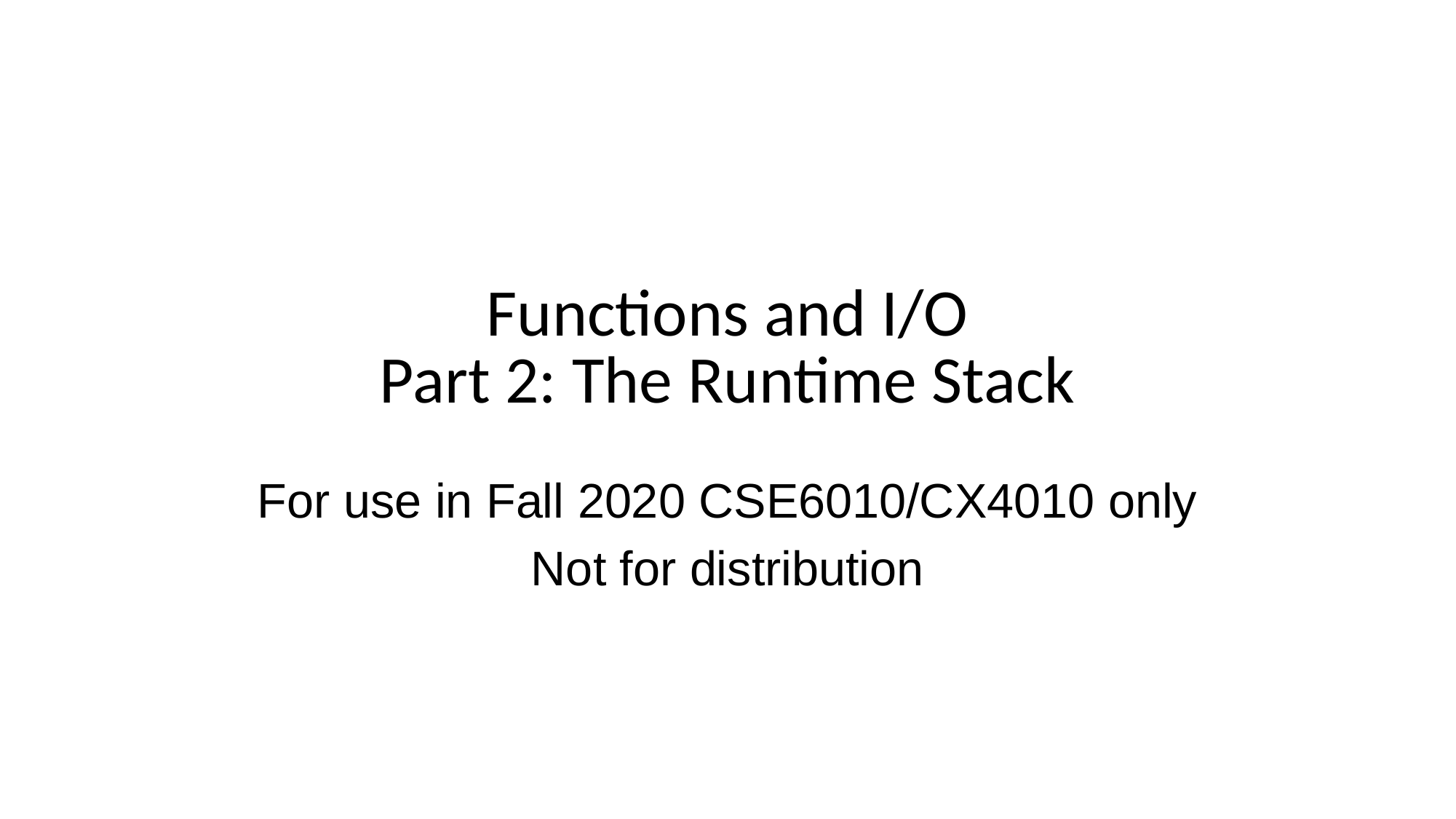

# Functions and I/O Part 2: The Runtime Stack
For use in Fall 2020 CSE6010/CX4010 only
Not for distribution